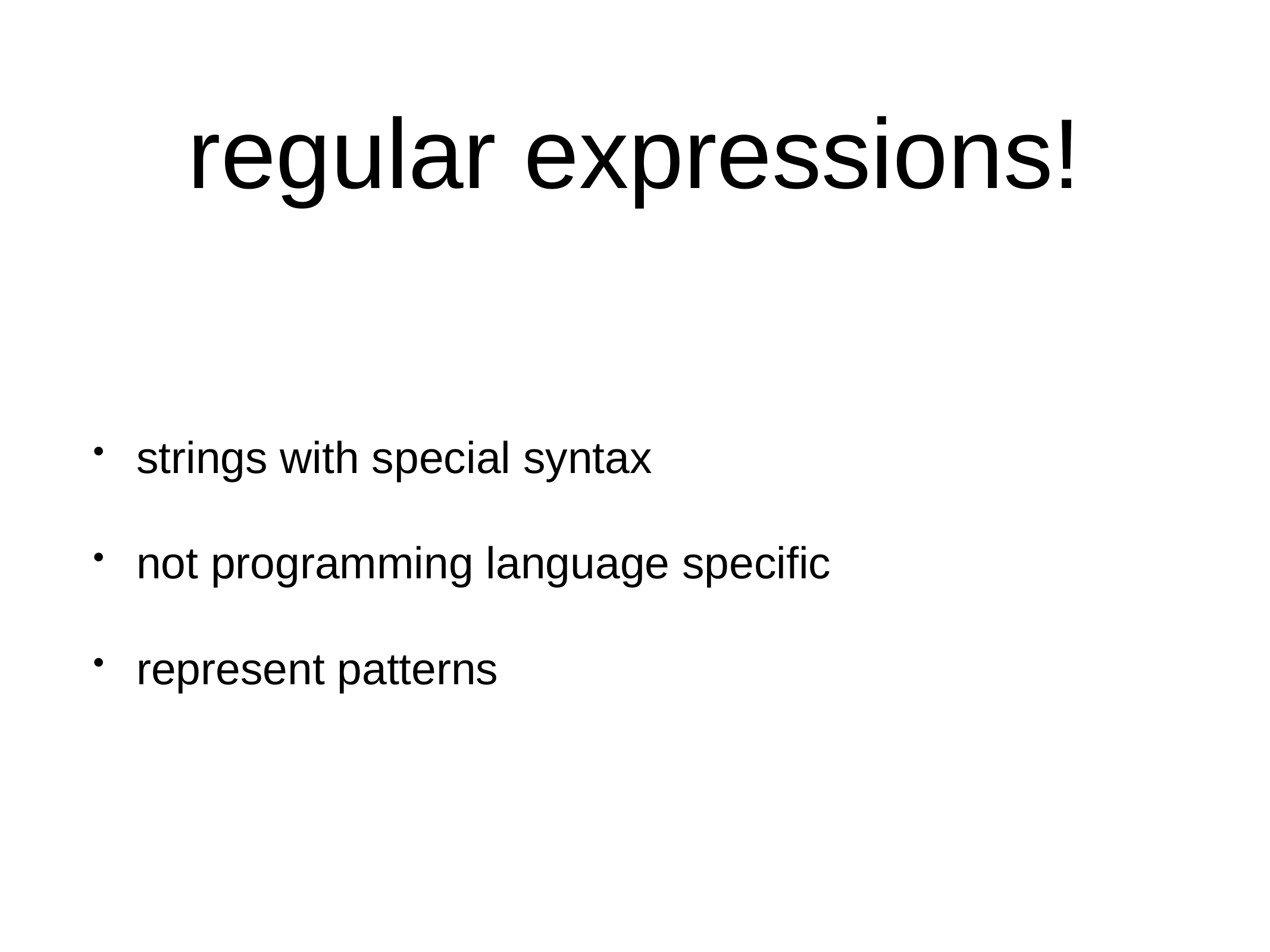

# regular expressions!
strings with special syntax
not programming language specific
represent patterns